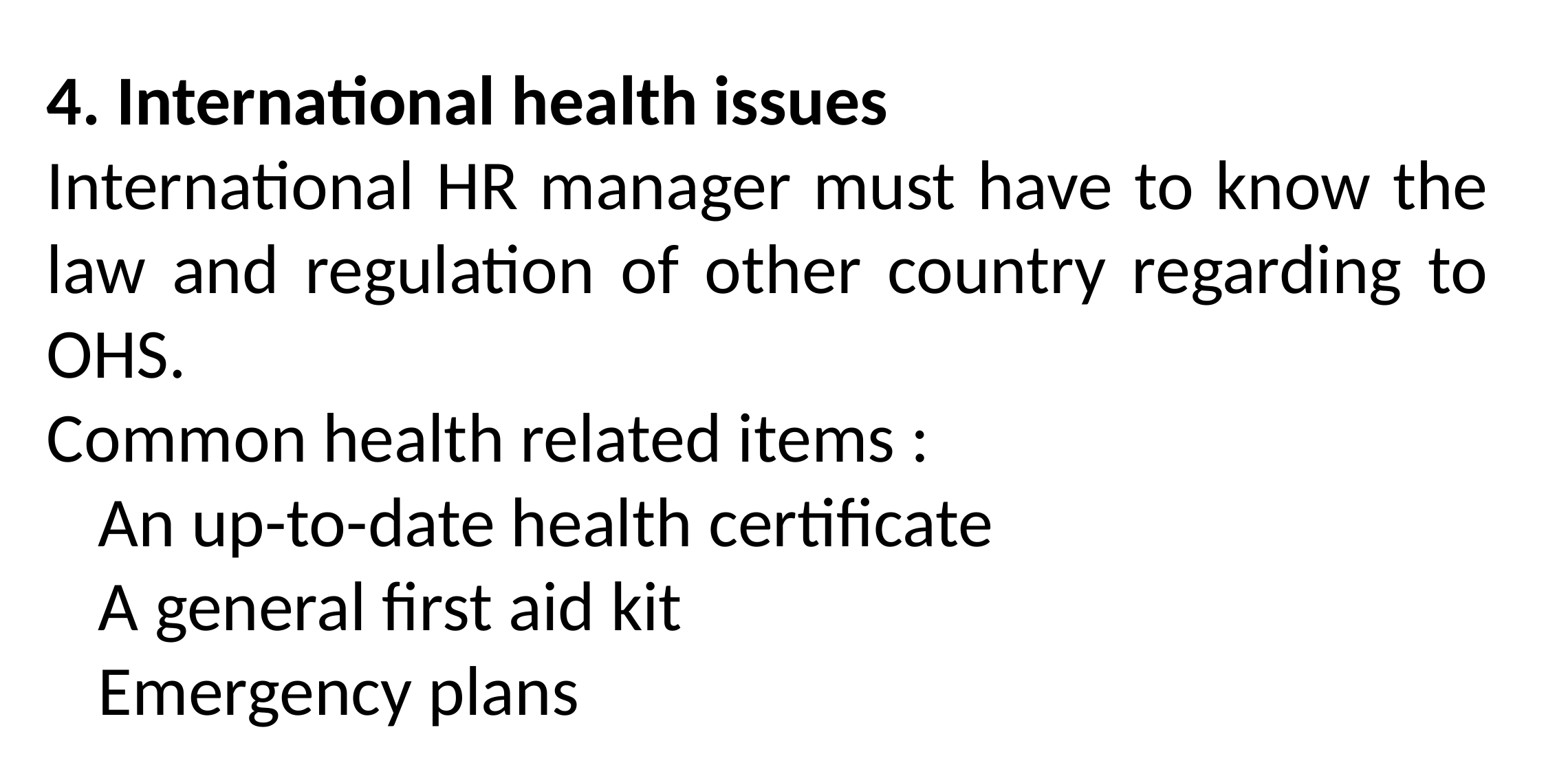

4. International health issues
International HR manager must have to know the law and regulation of other country regarding to OHS.
Common health related items :
An up-to-date health certificate
A general first aid kit
Emergency plans